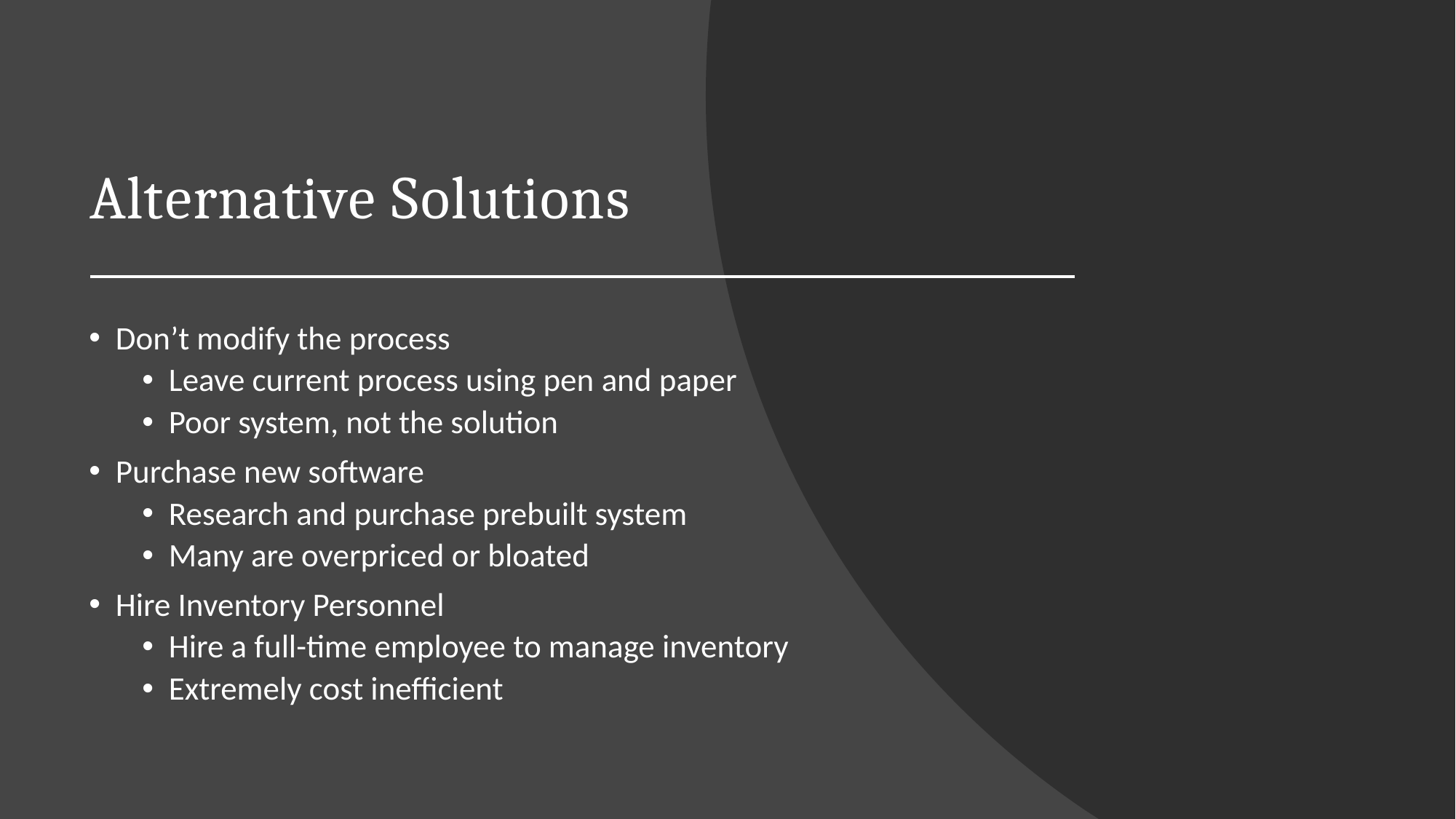

# Alternative Solutions
Don’t modify the process
Leave current process using pen and paper
Poor system, not the solution
Purchase new software
Research and purchase prebuilt system
Many are overpriced or bloated
Hire Inventory Personnel
Hire a full-time employee to manage inventory
Extremely cost inefficient